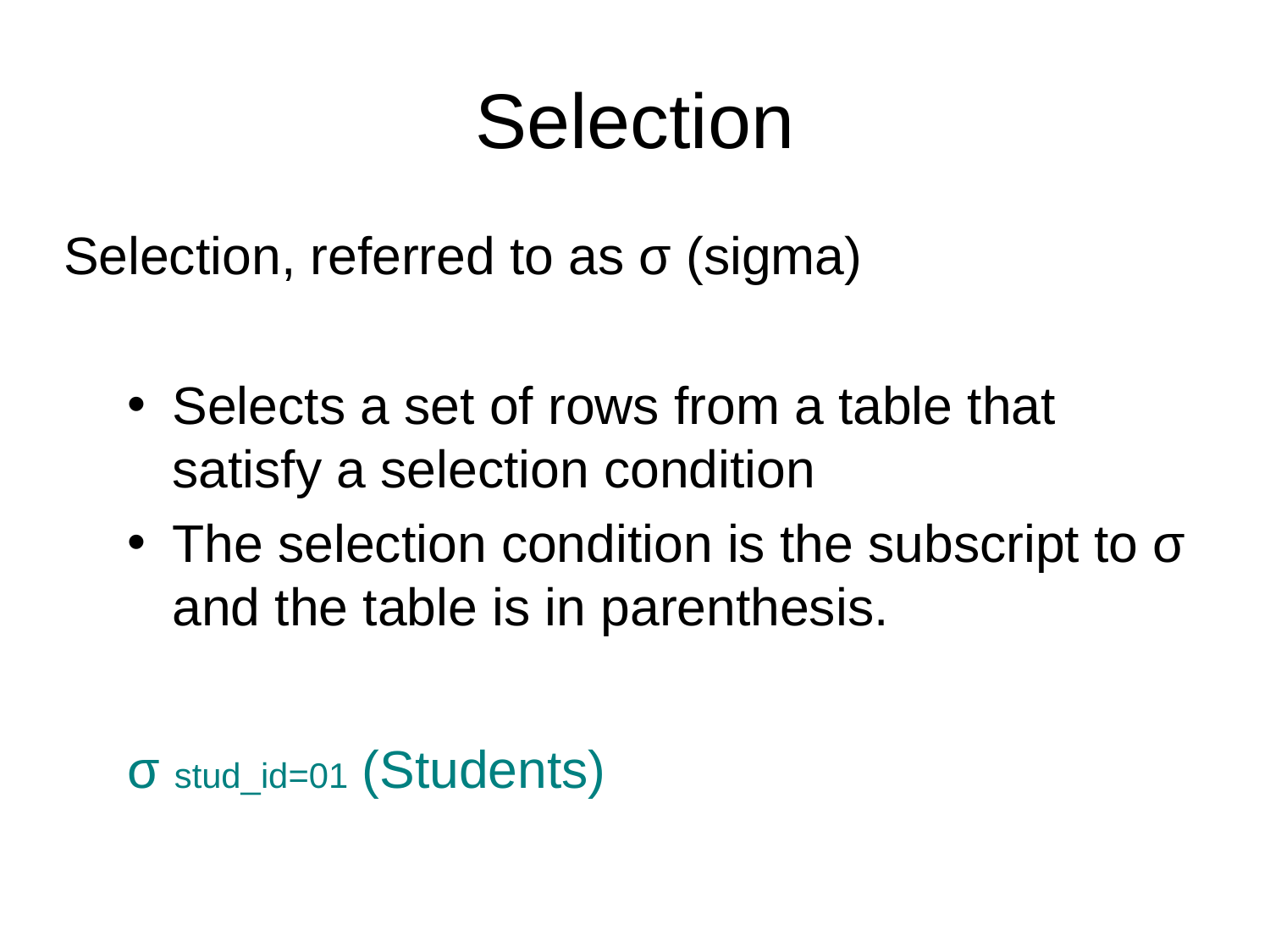

Selection
Selection, referred to as σ (sigma)

Selects a set of rows from a table that satisfy a selection condition
The selection condition is the subscript to σ and the table is in parenthesis.

σ stud_id=01 (Students)